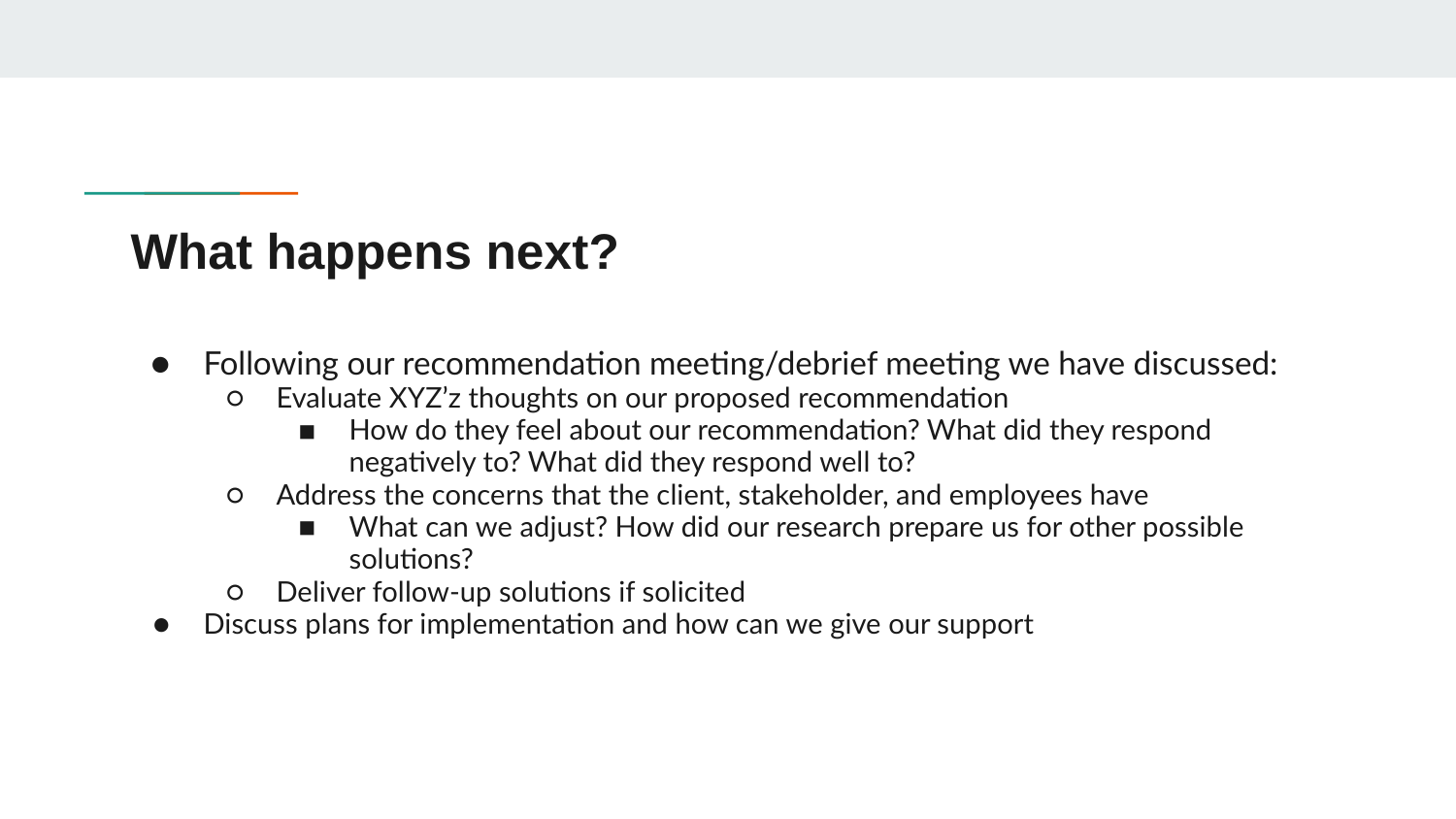

# What happens next?
Following our recommendation meeting/debrief meeting we have discussed:
Evaluate XYZ’z thoughts on our proposed recommendation
How do they feel about our recommendation? What did they respond negatively to? What did they respond well to?
Address the concerns that the client, stakeholder, and employees have
What can we adjust? How did our research prepare us for other possible solutions?
Deliver follow-up solutions if solicited
Discuss plans for implementation and how can we give our support